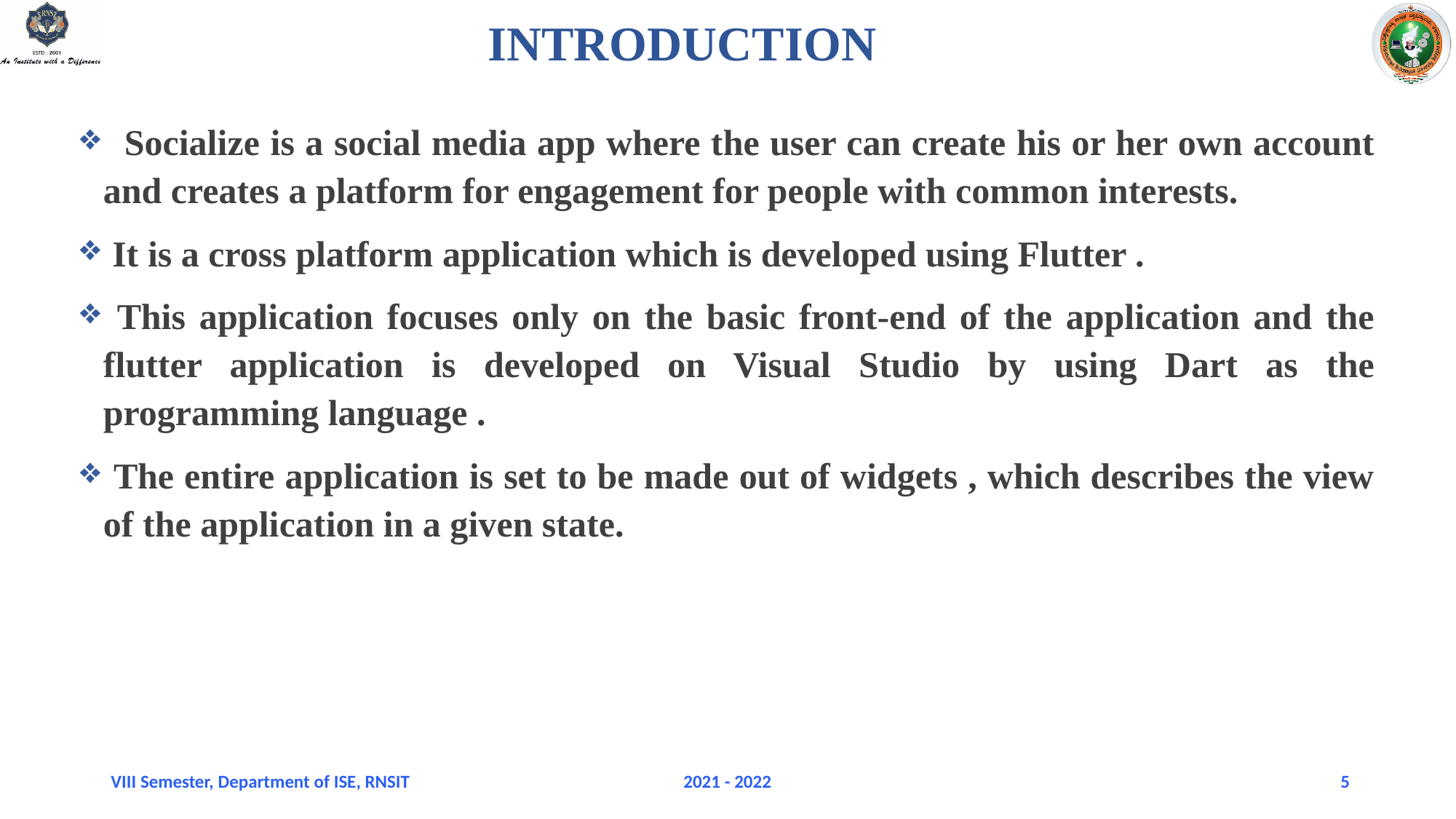

# INTRODUCTION
  Socialize is a social media app where the user can create his or her own account and creates a platform for engagement for people with common interests.
 It is a cross platform application which is developed using Flutter .
 This application focuses only on the basic front-end of the application and the flutter application is developed on Visual Studio by using Dart as the programming language .
 The entire application is set to be made out of widgets , which describes the view of the application in a given state.
VIII Semester, Department of ISE, RNSIT
2021 - 2022
5